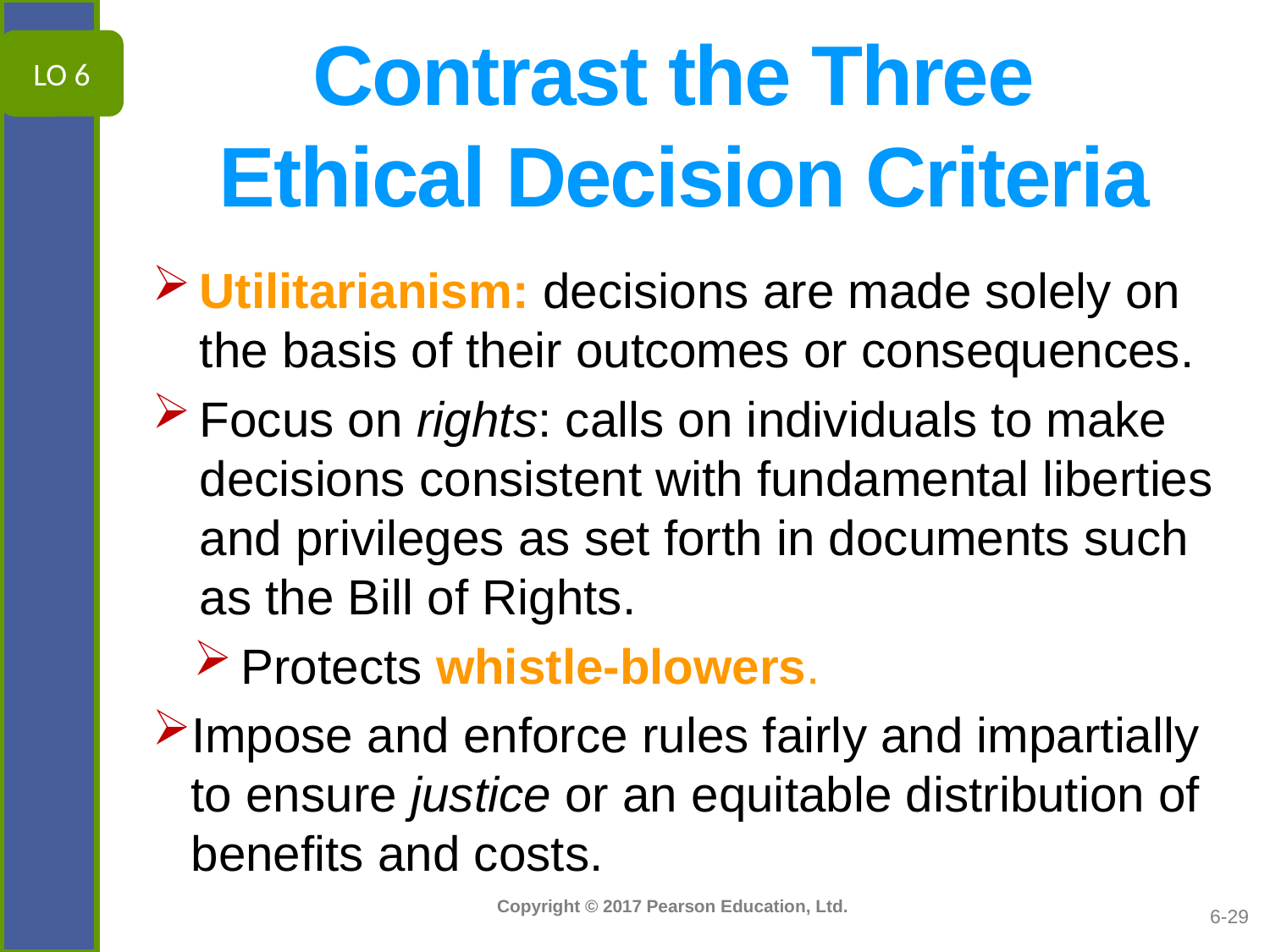

# Contrast the Three Ethical Decision Criteria
LO 6
Utilitarianism: decisions are made solely on the basis of their outcomes or consequences.
Focus on rights: calls on individuals to make decisions consistent with fundamental liberties and privileges as set forth in documents such as the Bill of Rights.
Protects whistle-blowers.
Impose and enforce rules fairly and impartially to ensure justice or an equitable distribution of benefits and costs.
6-29